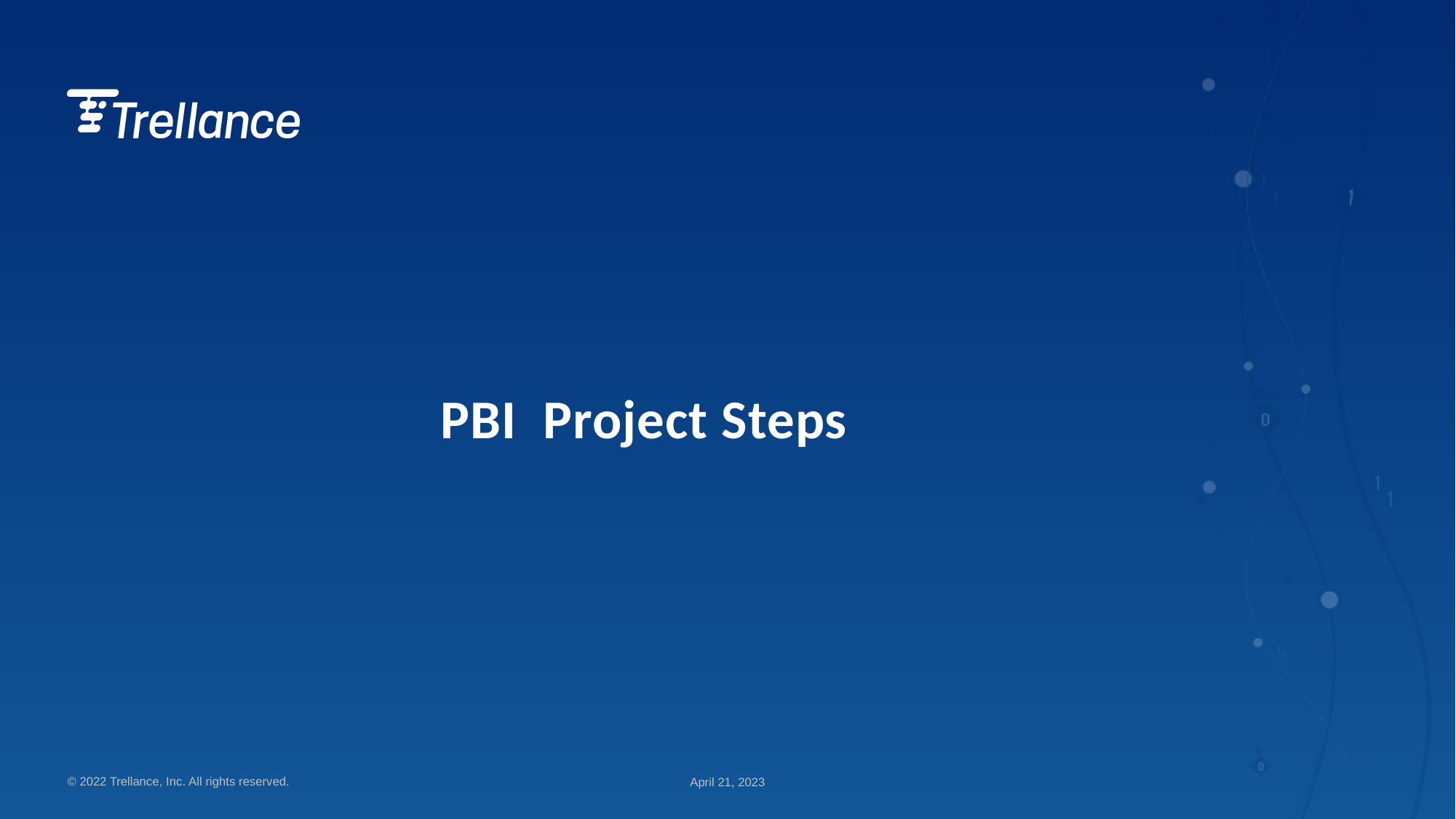

# PBI  Project Steps
© 2022 Trellance, Inc. All rights reserved.
April 21, 2023